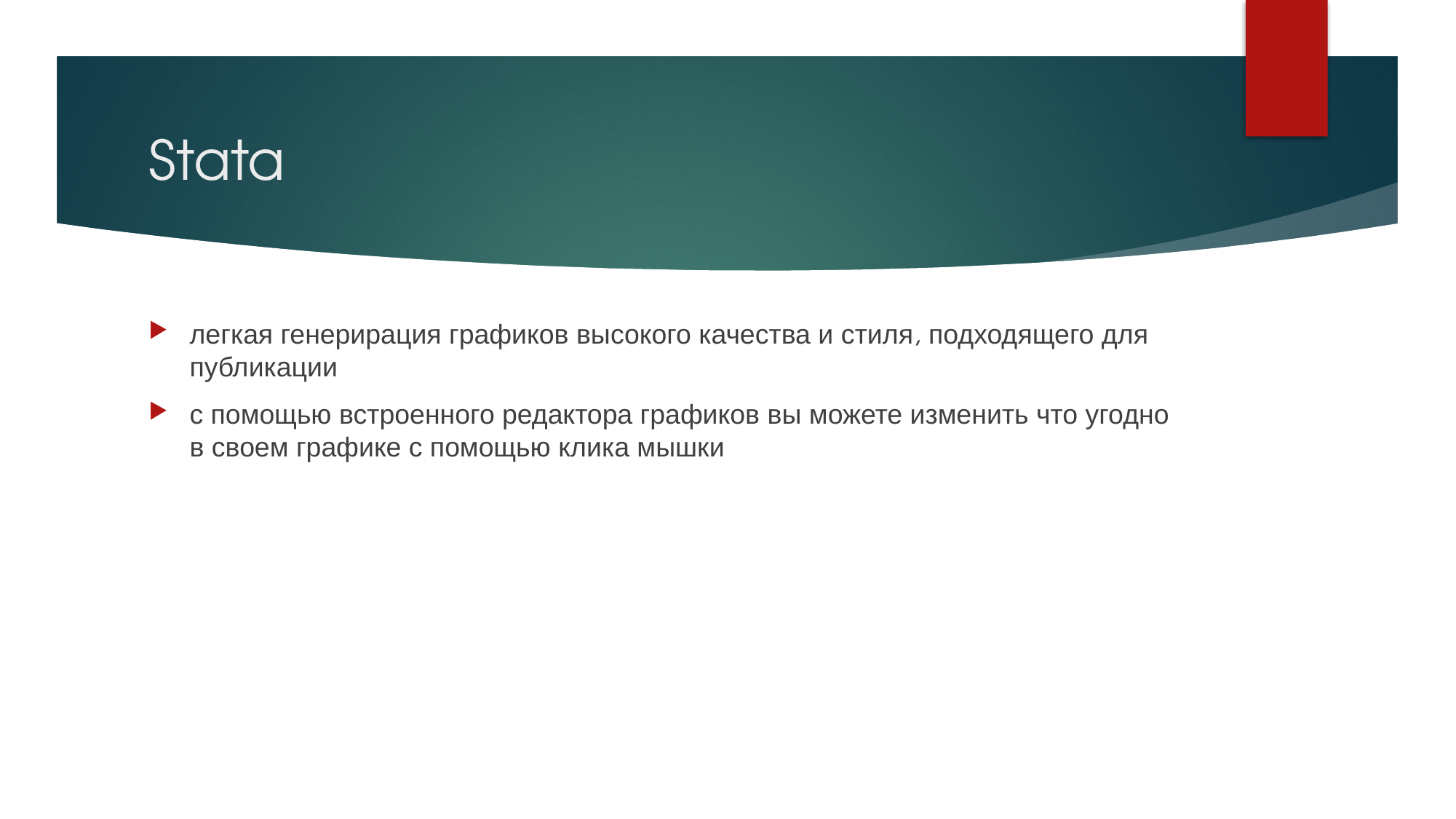

# Stata
легкая генерирация графиков высокого качества и стиля, подходящего для публикации
с помощью встроенного редактора графиков вы можете изменить что угодно в своем графике с помощью клика мышки